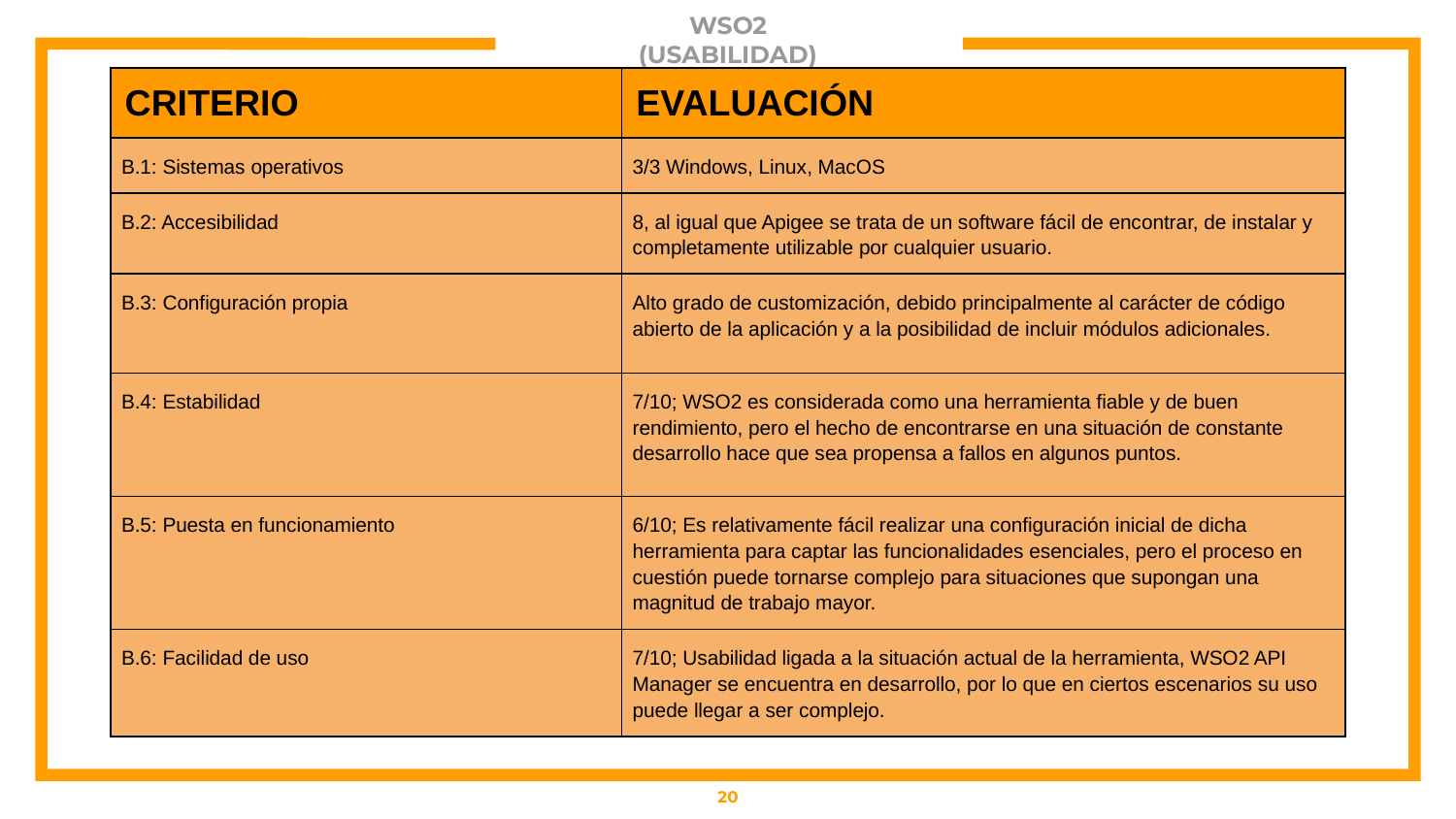

# WSO2
(USABILIDAD)

| CRITERIO | EVALUACIÓN |
| --- | --- |
| B.1: Sistemas operativos | 3/3 Windows, Linux, MacOS |
| B.2: Accesibilidad | 8, al igual que Apigee se trata de un software fácil de encontrar, de instalar y completamente utilizable por cualquier usuario. |
| B.3: Configuración propia | Alto grado de customización, debido principalmente al carácter de código abierto de la aplicación y a la posibilidad de incluir módulos adicionales. |
| B.4: Estabilidad | 7/10; WSO2 es considerada como una herramienta fiable y de buen rendimiento, pero el hecho de encontrarse en una situación de constante desarrollo hace que sea propensa a fallos en algunos puntos. |
| B.5: Puesta en funcionamiento | 6/10; Es relativamente fácil realizar una configuración inicial de dicha herramienta para captar las funcionalidades esenciales, pero el proceso en cuestión puede tornarse complejo para situaciones que supongan una magnitud de trabajo mayor. |
| B.6: Facilidad de uso | 7/10; Usabilidad ligada a la situación actual de la herramienta, WSO2 API Manager se encuentra en desarrollo, por lo que en ciertos escenarios su uso puede llegar a ser complejo. |
6

20